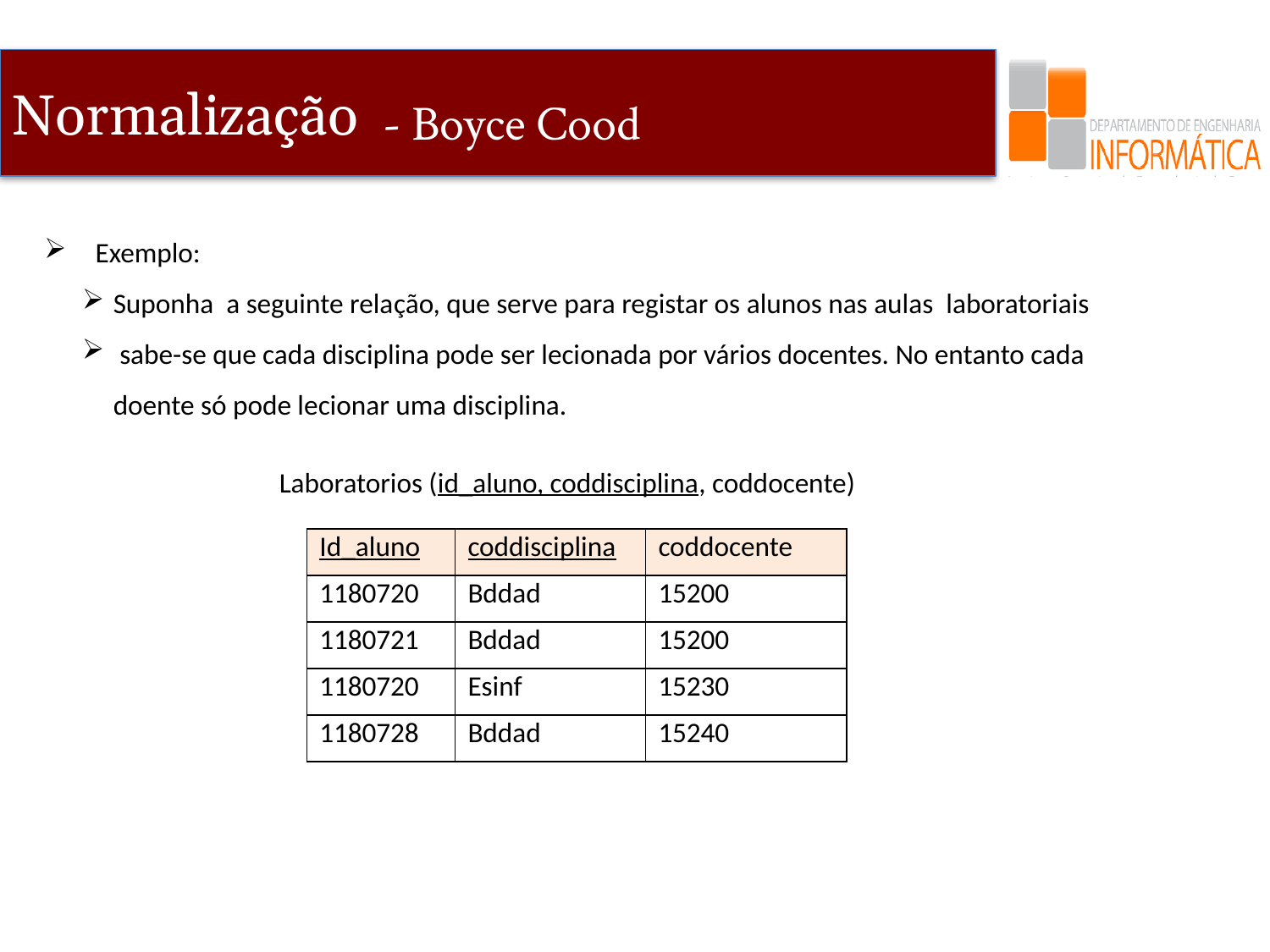

- Boyce Cood
Exemplo:
Suponha  a seguinte relação, que serve para registar os alunos nas aulas  laboratoriais
 sabe-se que cada disciplina pode ser lecionada por vários docentes. No entanto cada doente só pode lecionar uma disciplina.
Laboratorios (id_aluno, coddisciplina, coddocente)
| Id\_aluno | coddisciplina | coddocente |
| --- | --- | --- |
| 1180720 | Bddad | 15200 |
| 1180721 | Bddad | 15200 |
| 1180720 | Esinf | 15230 |
| 1180728 | Bddad | 15240 |